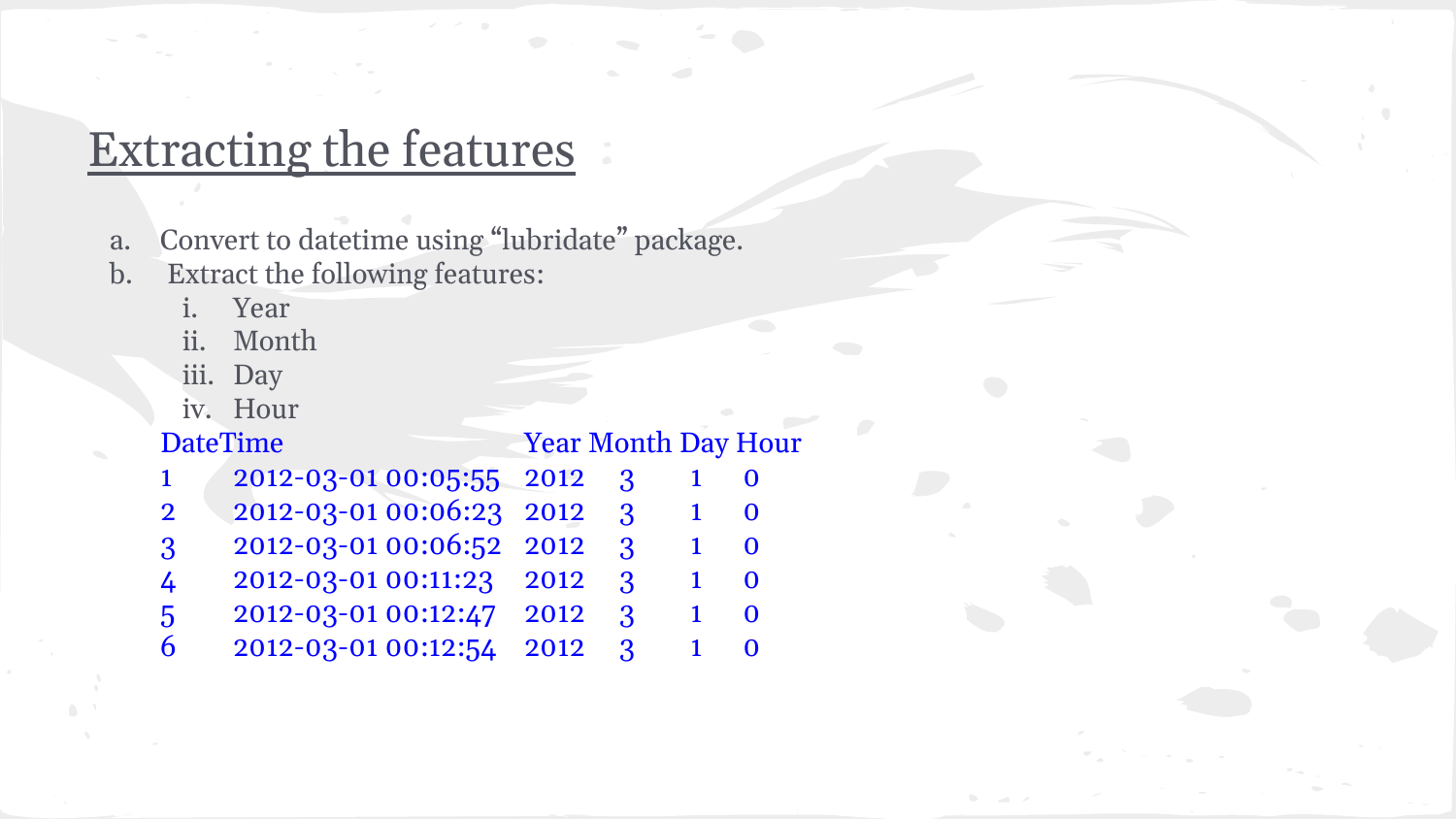

# Extracting the features
Convert to datetime using “lubridate” package.
 Extract the following features:
Year
Month
Day
Hour
DateTime            		Year Month Day Hour
1 	2012-03-01 00:05:55 	2012     3   	   1      0
2 	2012-03-01 00:06:23 	2012     3   	   1      0
3 	2012-03-01 00:06:52 	2012     3   	   1      0
4 	2012-03-01 00:11:23 	2012     3   	   1      0
5 	2012-03-01 00:12:47 	2012     3   	   1      0
6 	2012-03-01 00:12:54 	2012     3   	   1      0